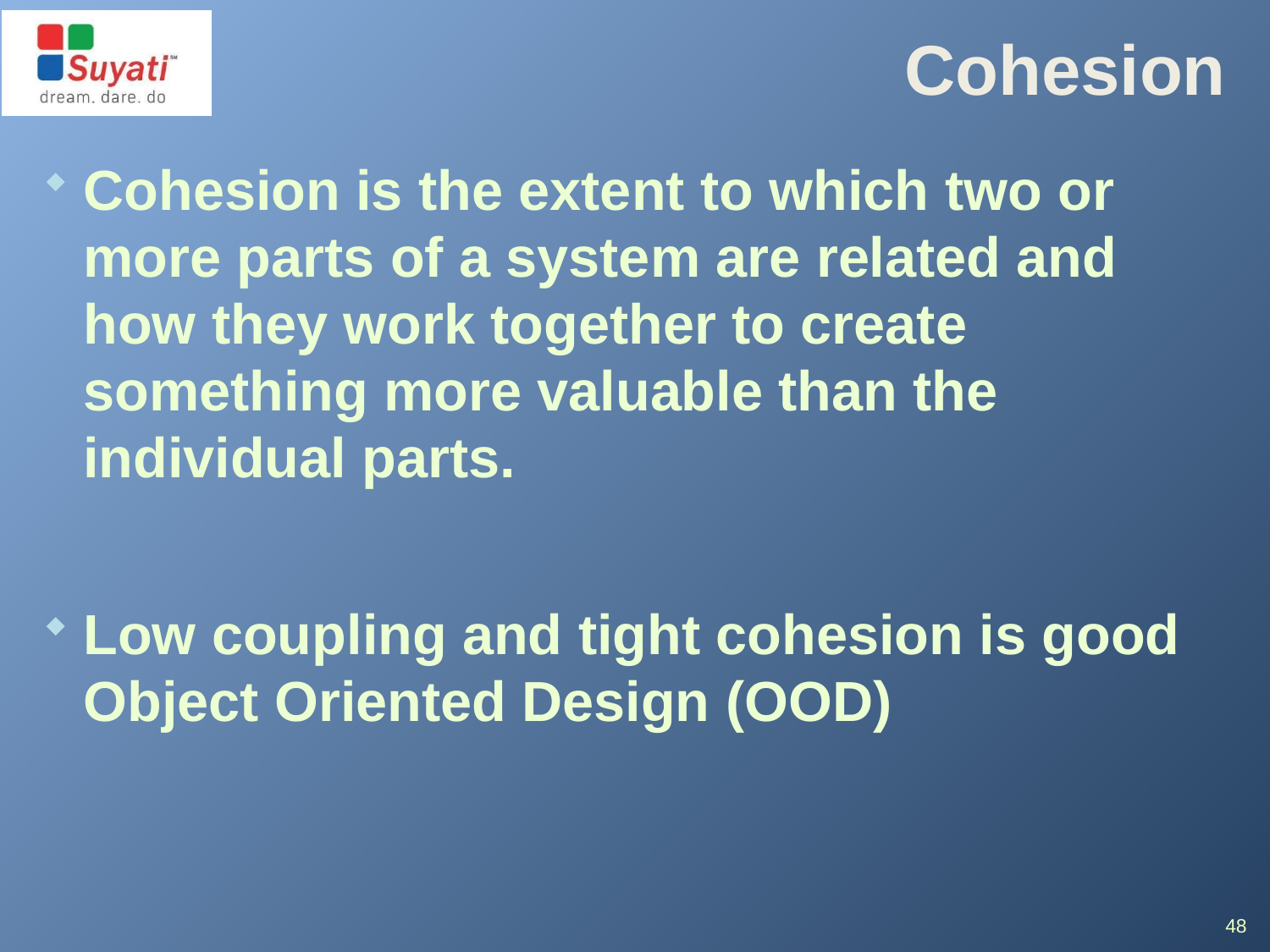

# Cohesion
Cohesion is the extent to which two or more parts of a system are related and how they work together to create something more valuable than the individual parts.

Low coupling and tight cohesion is good Object Oriented Design (OOD)

48